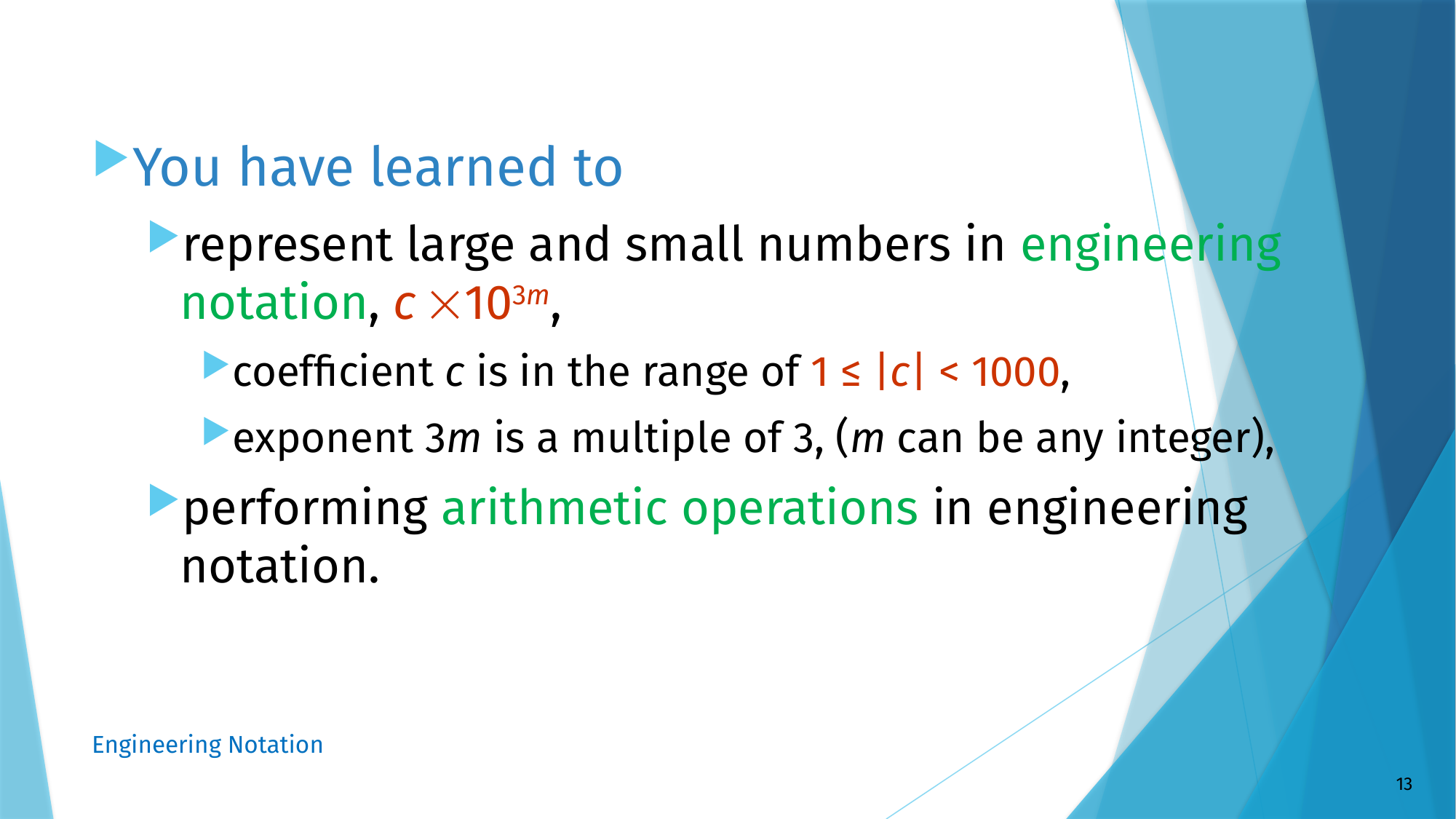

You have learned to
represent large and small numbers in engineering notation, c ×103m,
coefficient c is in the range of 1 ≤ |c| < 1000,
exponent 3m is a multiple of 3, (m can be any integer),
performing arithmetic operations in engineering notation.
Engineering Notation
13